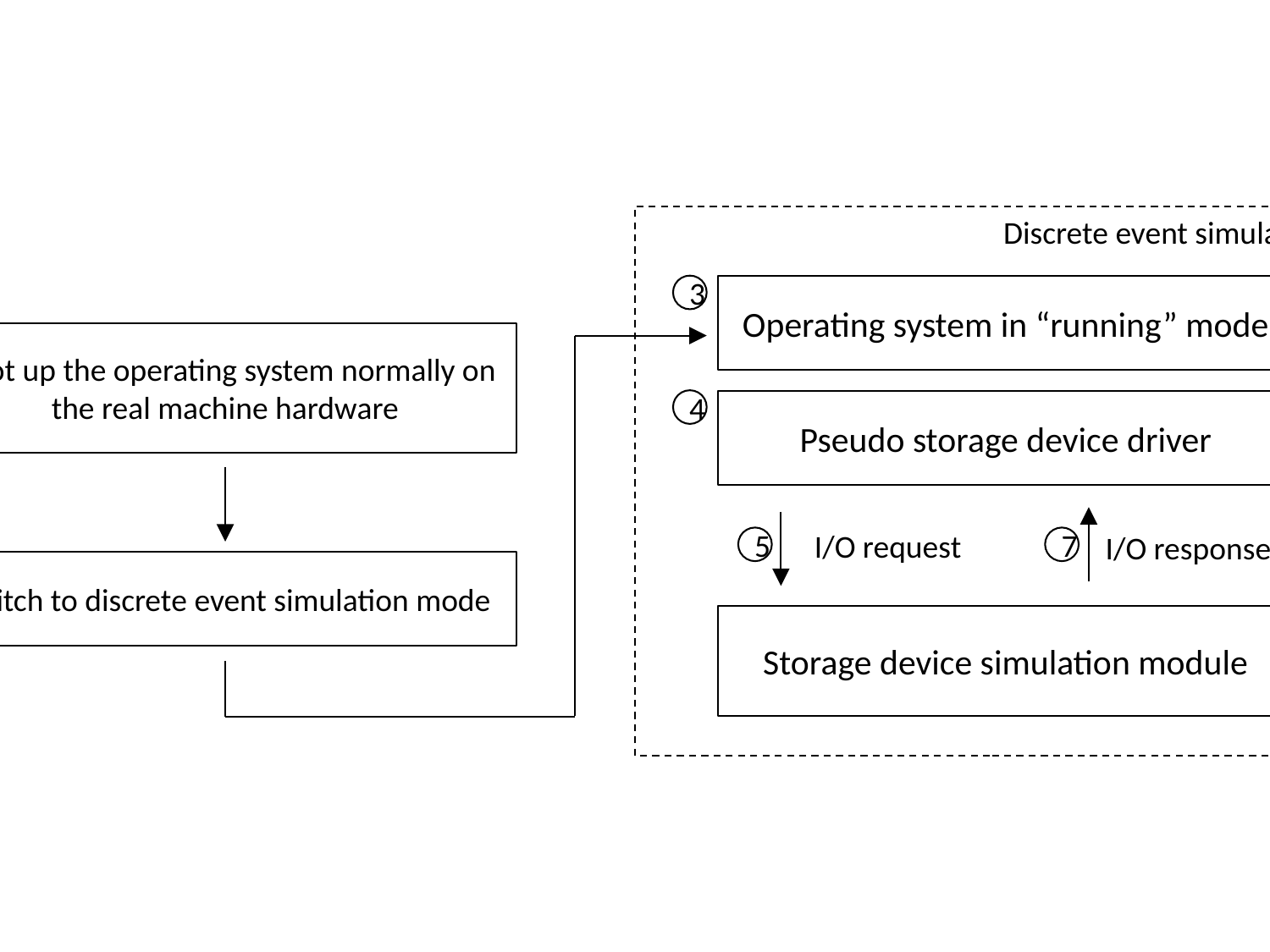

Discrete event simulation
3
Operating system in “running” mode
1
Boot up the operating system normally on the real machine hardware
4
Pseudo storage device driver
I/O request
I/O response
5
7
2
Switch to discrete event simulation mode
Storage device simulation module